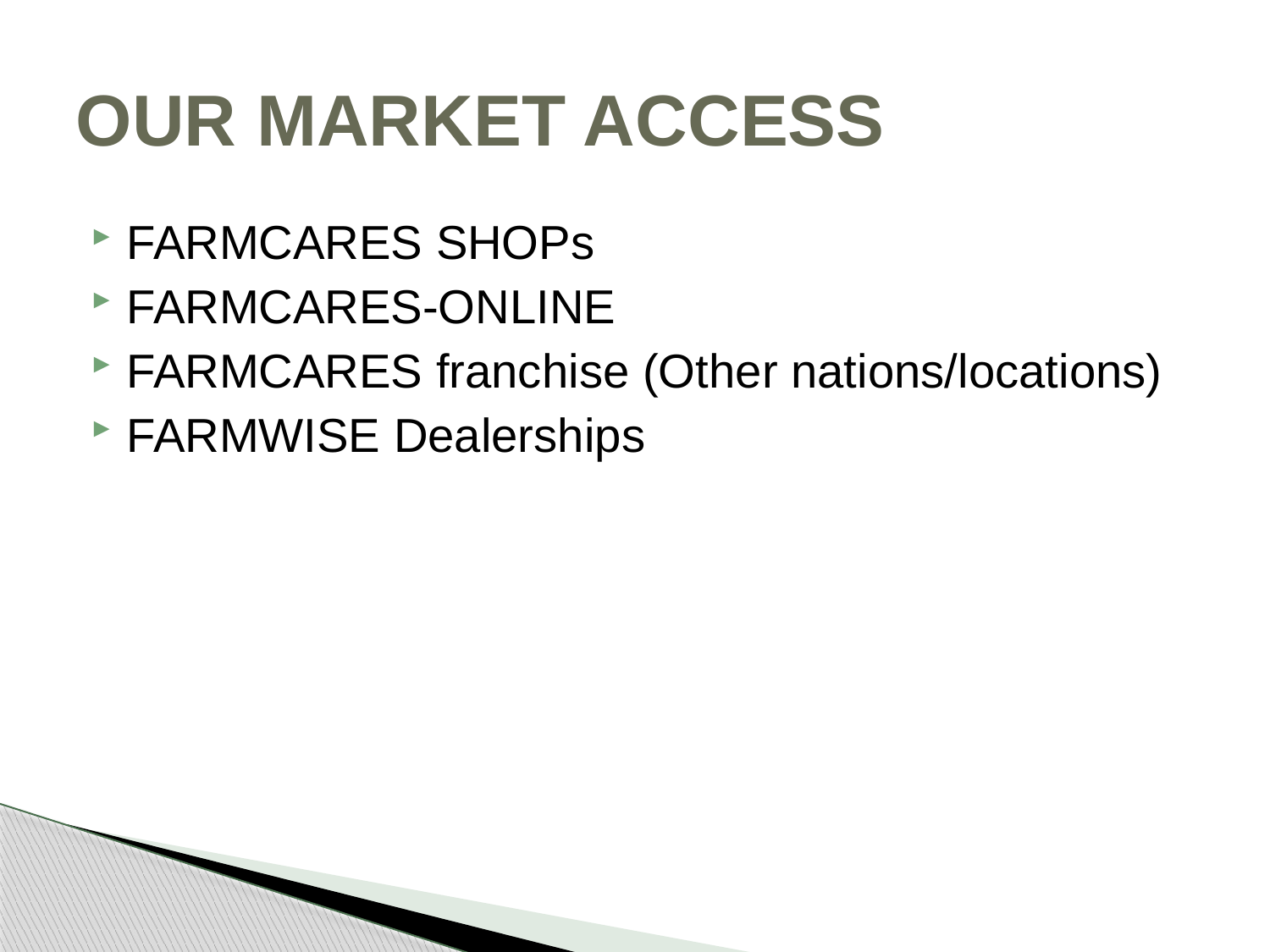

# OUR MARKET ACCESS
FARMCARES SHOPs
FARMCARES-ONLINE
FARMCARES franchise (Other nations/locations)
FARMWISE Dealerships